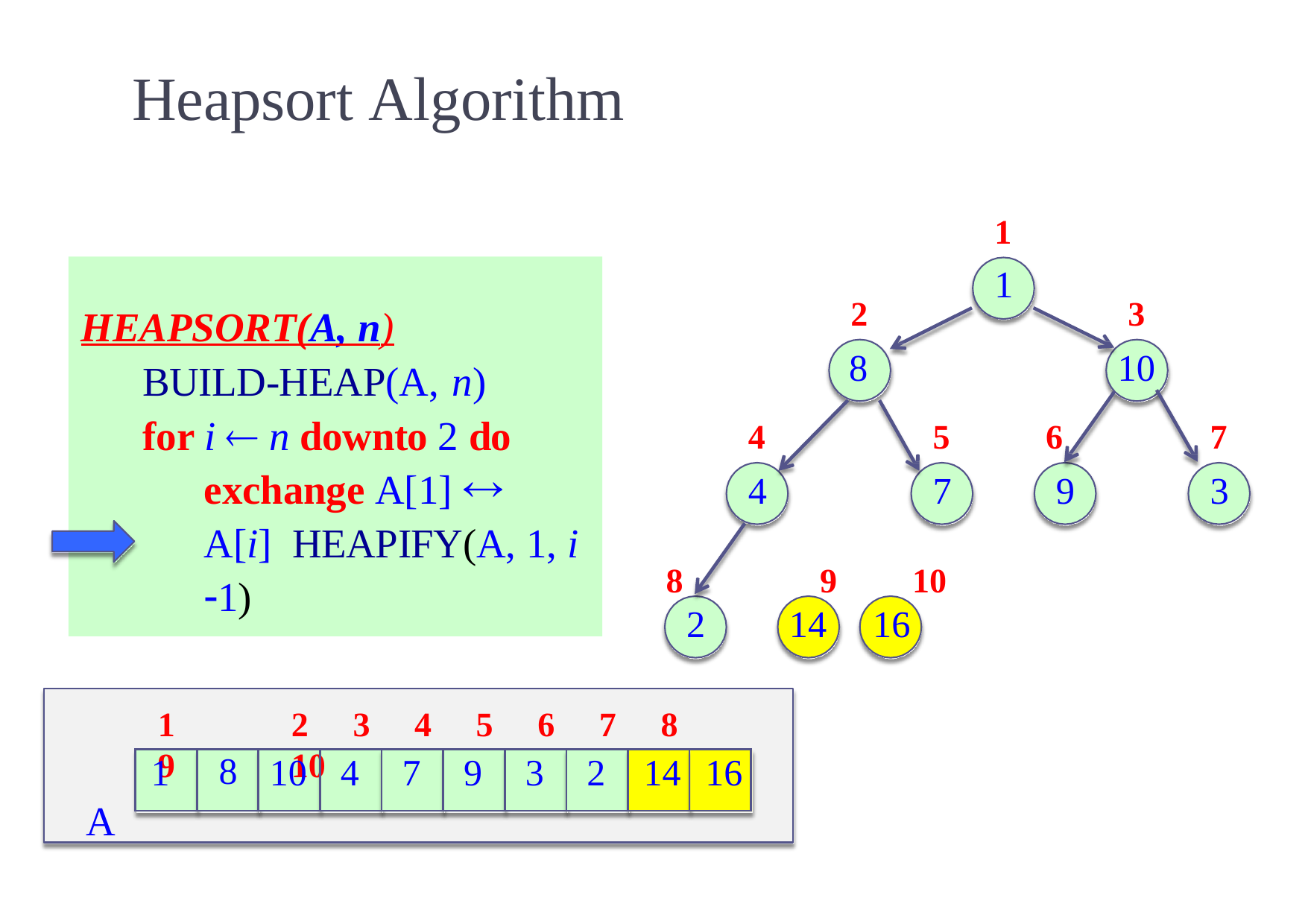

# Heapsort Algorithm
1
1

3
10
2
8
HEAPSORT(A, n)
BUILD-HEAP(A, n)
for i ← n downto 2 do  exchange A[1] ↔ A[i]  HEAPIFY(A, 1, i −1)

4
4
5
7
6
9
7
3

9
14	16
8
10

2

1	2	3	4	5	6	7	8	9	10
A

| 1 | 8 | 10 | 4 | 7 | 9 | 3 | 2 | 14 | 16 |
| --- | --- | --- | --- | --- | --- | --- | --- | --- | --- |

30